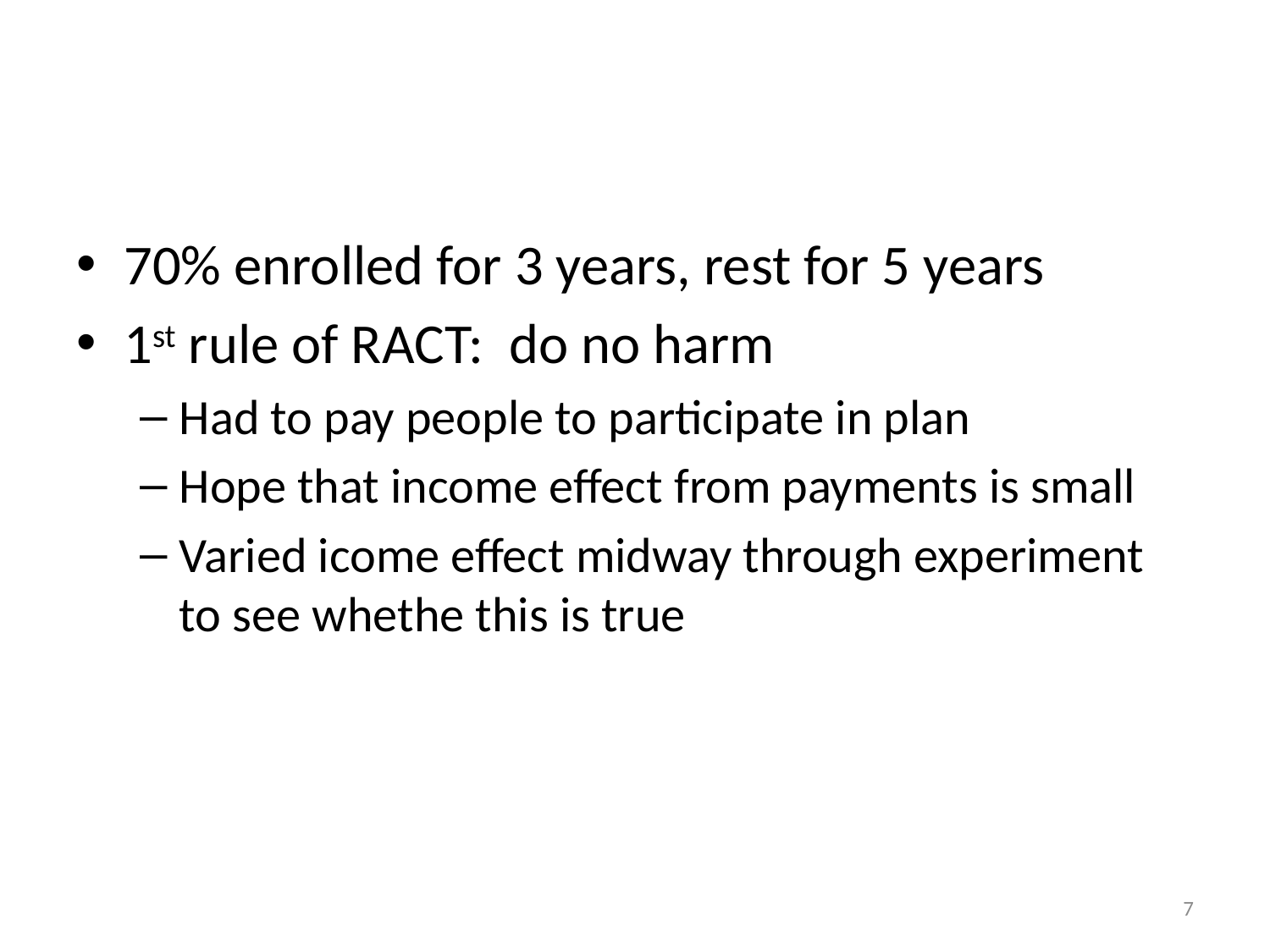

#
70% enrolled for 3 years, rest for 5 years
1st rule of RACT:  do no harm
Had to pay people to participate in plan
Hope that income effect from payments is small
Varied icome effect midway through experiment to see whethe this is true

7